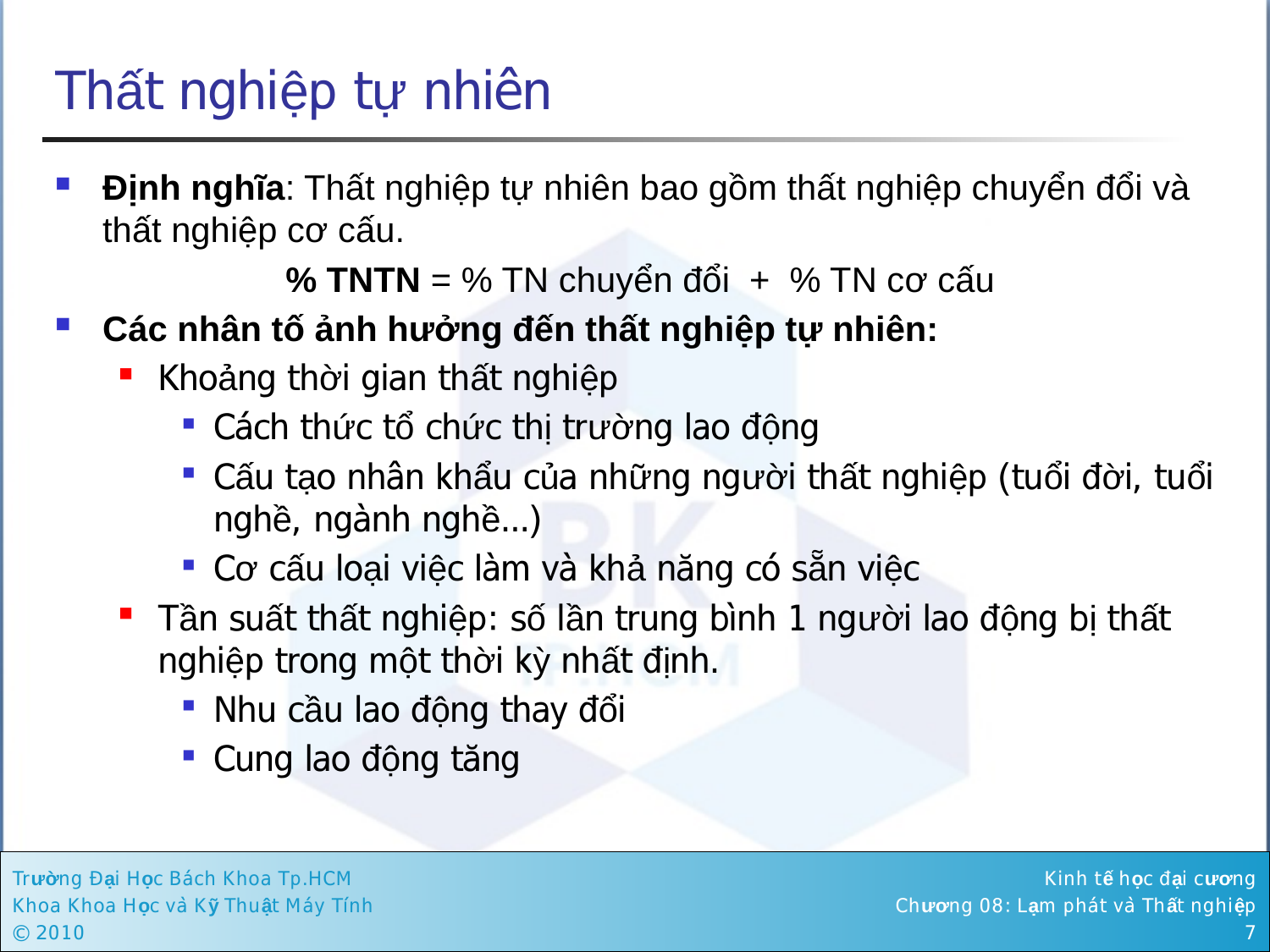

# Thất nghiệp tự nhiên
Định nghĩa: Thất nghiệp tự nhiên bao gồm thất nghiệp chuyển đổi và thất nghiệp cơ cấu.
% TNTN = % TN chuyển đổi  +  % TN cơ cấu
Các nhân tố ảnh hưởng đến thất nghiệp tự nhiên:
Khoảng thời gian thất nghiệp
Cách thức tổ chức thị trường lao động
Cấu tạo nhân khẩu của những người thất nghiệp (tuổi đời, tuổi nghề, ngành nghề…)
Cơ cấu loại việc làm và khả năng có sẵn việc
Tần suất thất nghiệp: số lần trung bình 1 người lao động bị thất nghiệp trong một thời kỳ nhất định.
Nhu cầu lao động thay đổi
Cung lao động tăng